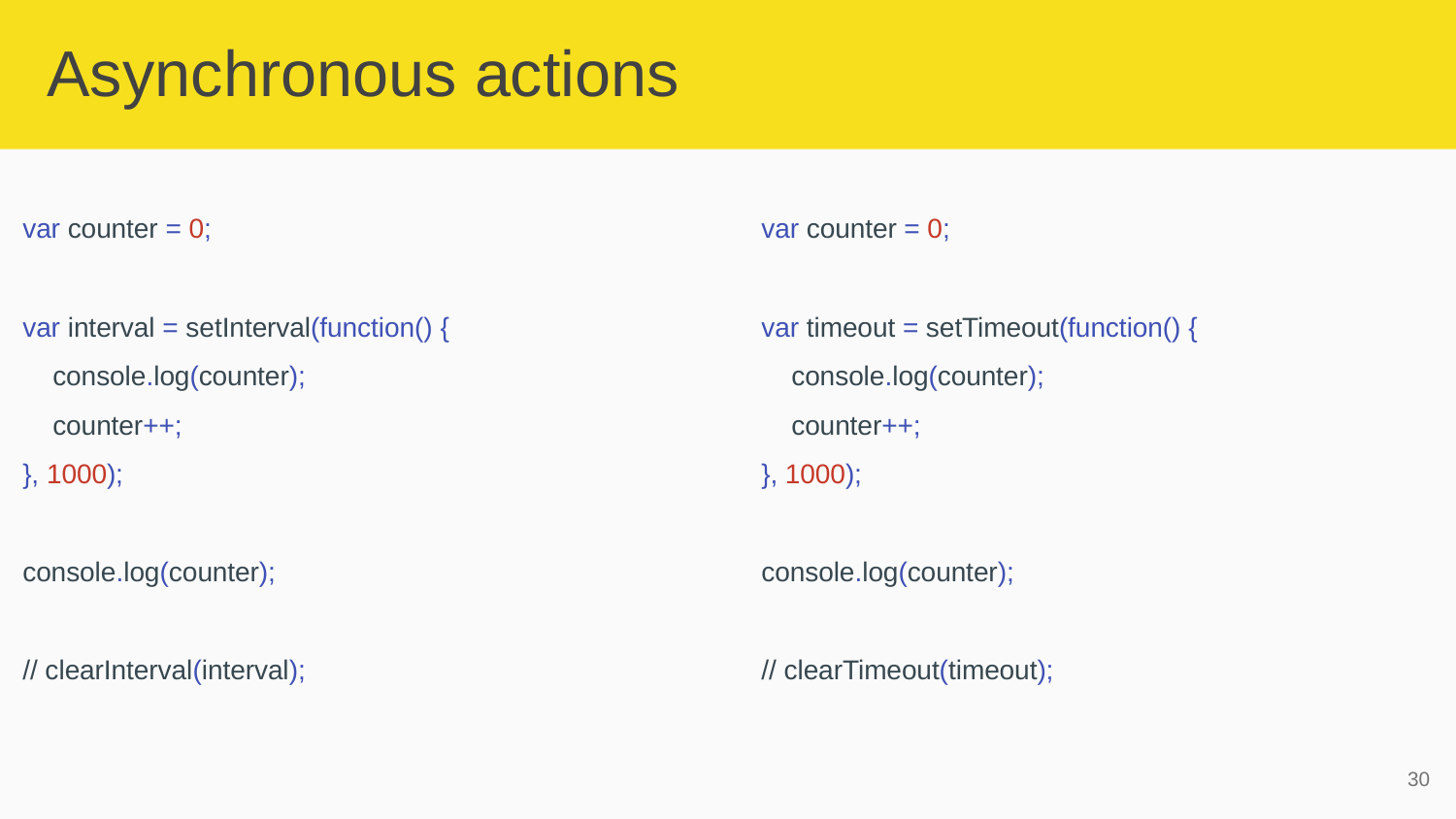

# Asynchronous actions
var counter = 0;
var interval = setInterval(function() {
    console.log(counter);
    counter++;
}, 1000);

console.log(counter);
// clearInterval(interval);

var counter = 0;
var timeout = setTimeout(function() {
    console.log(counter);
    counter++;
}, 1000);

console.log(counter);
// clearTimeout(timeout);

30